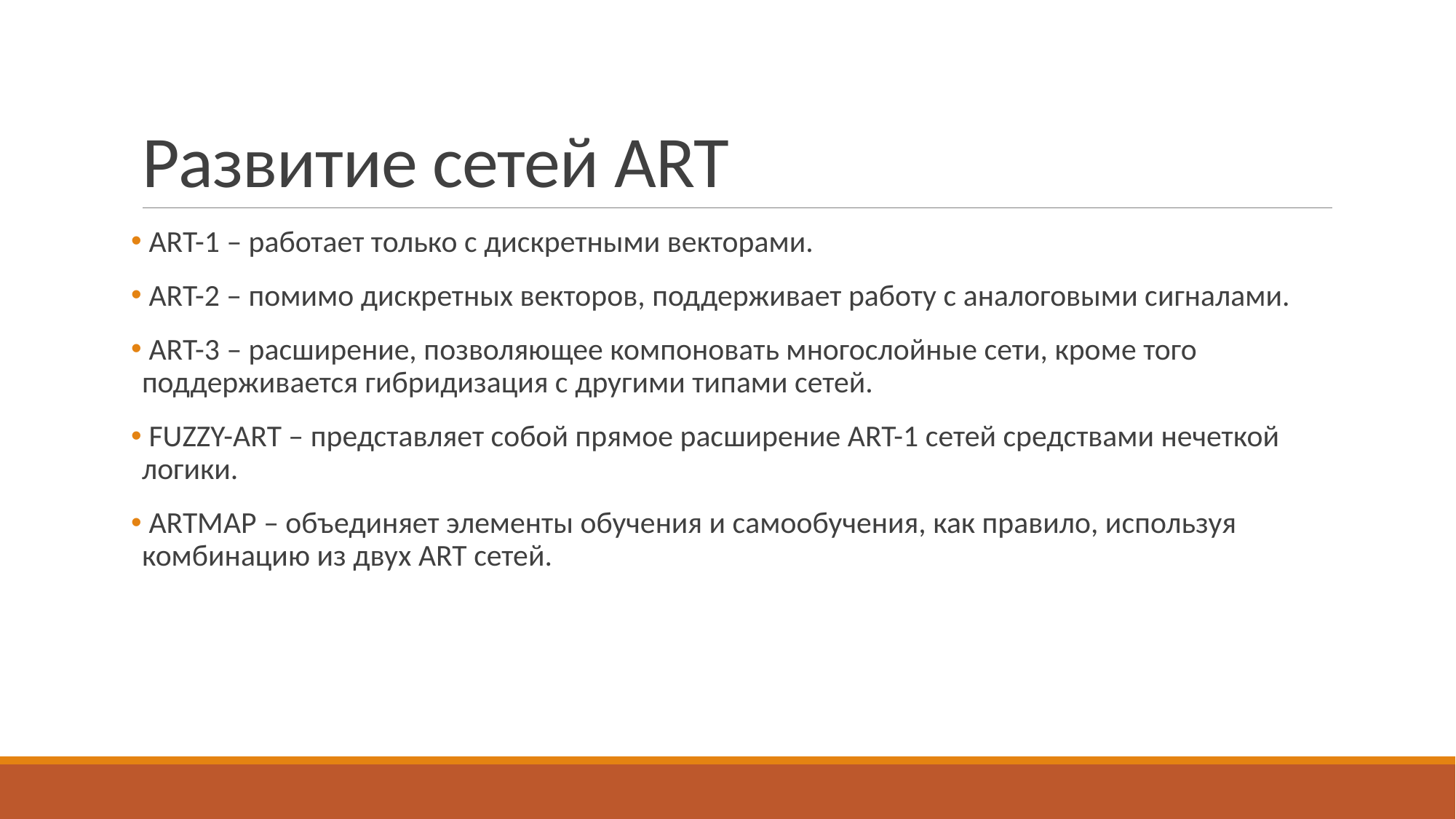

# Развитие сетей ART
 ART-1 – работает только с дискретными векторами.
 ART-2 – помимо дискретных векторов, поддерживает работу с аналоговыми сигналами.
 ART-3 – расширение, позволяющее компоновать многослойные сети, кроме того поддерживается гибридизация с другими типами сетей.
 FUZZY-ART – представляет собой прямое расширение ART-1 сетей средствами нечеткой логики.
 ARTMAP – объединяет элементы обучения и самообучения, как правило, используя комбинацию из двух ART сетей.